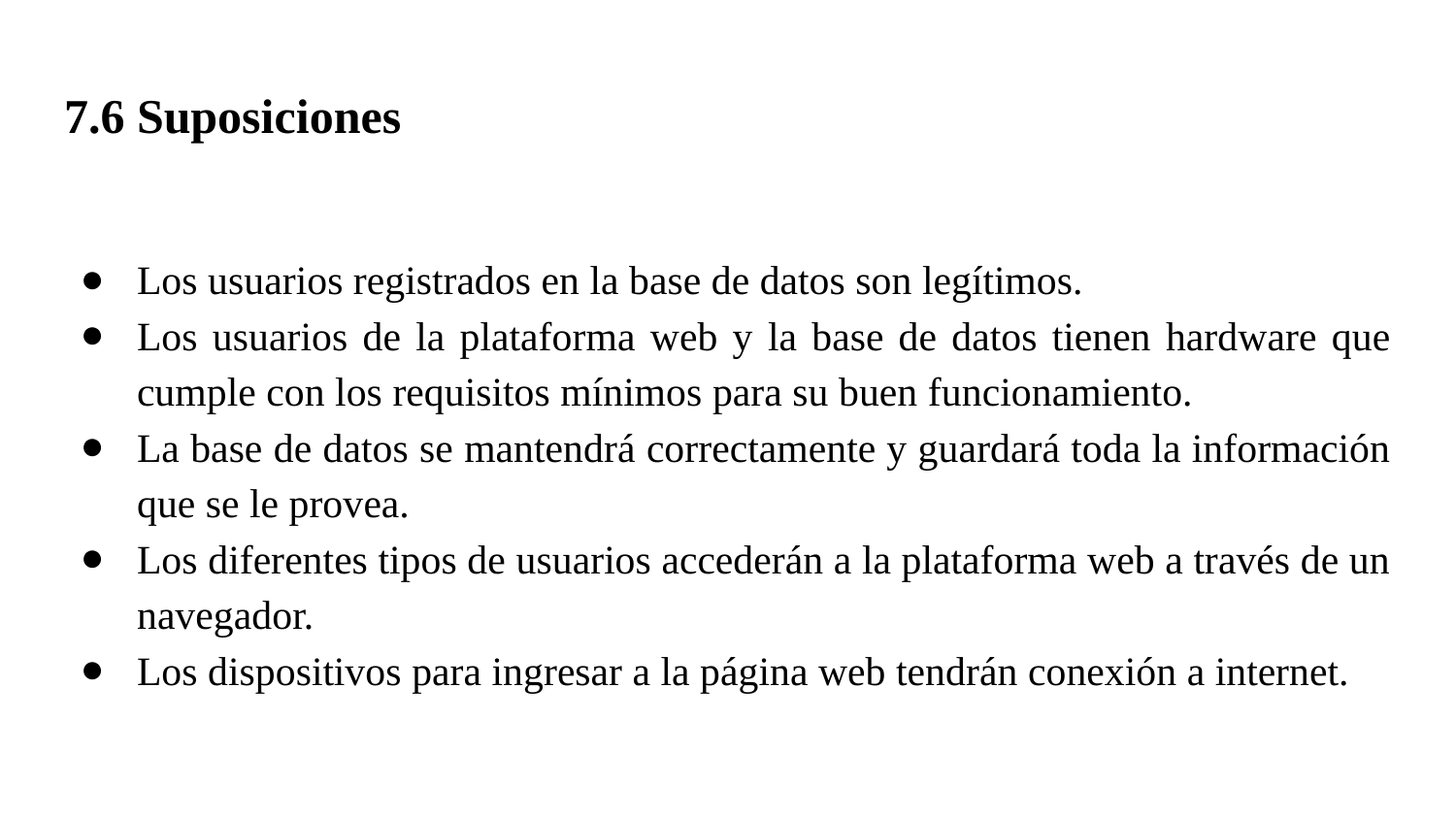

# 7.6 Suposiciones
Los usuarios registrados en la base de datos son legítimos.
Los usuarios de la plataforma web y la base de datos tienen hardware que cumple con los requisitos mínimos para su buen funcionamiento.
La base de datos se mantendrá correctamente y guardará toda la información que se le provea.
Los diferentes tipos de usuarios accederán a la plataforma web a través de un navegador.
Los dispositivos para ingresar a la página web tendrán conexión a internet.